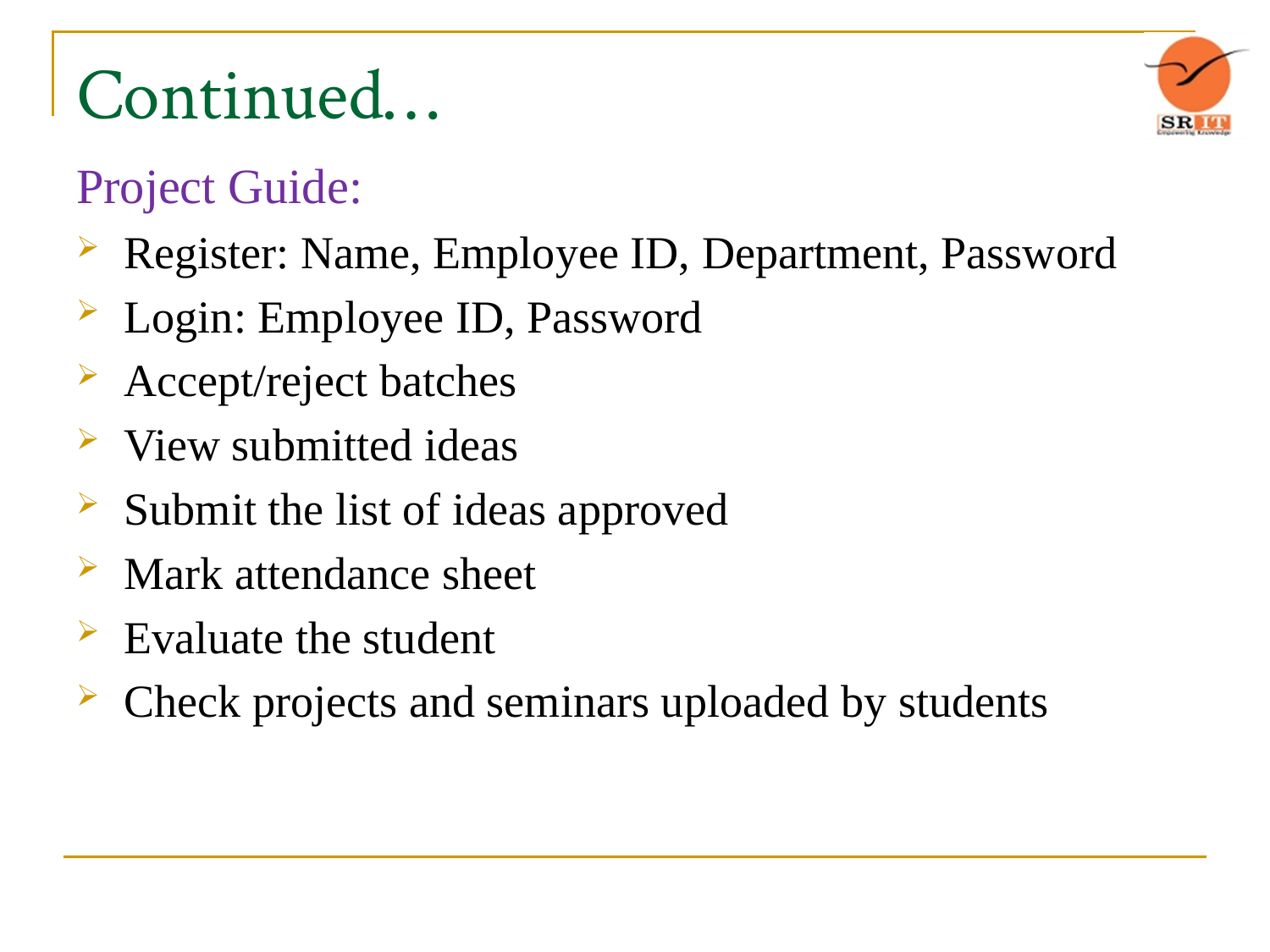

# Continued…
Project Guide:
Register: Name, Employee ID, Department, Password
Login: Employee ID, Password
Accept/reject batches
View submitted ideas
Submit the list of ideas approved
Mark attendance sheet
Evaluate the student
Check projects and seminars uploaded by students